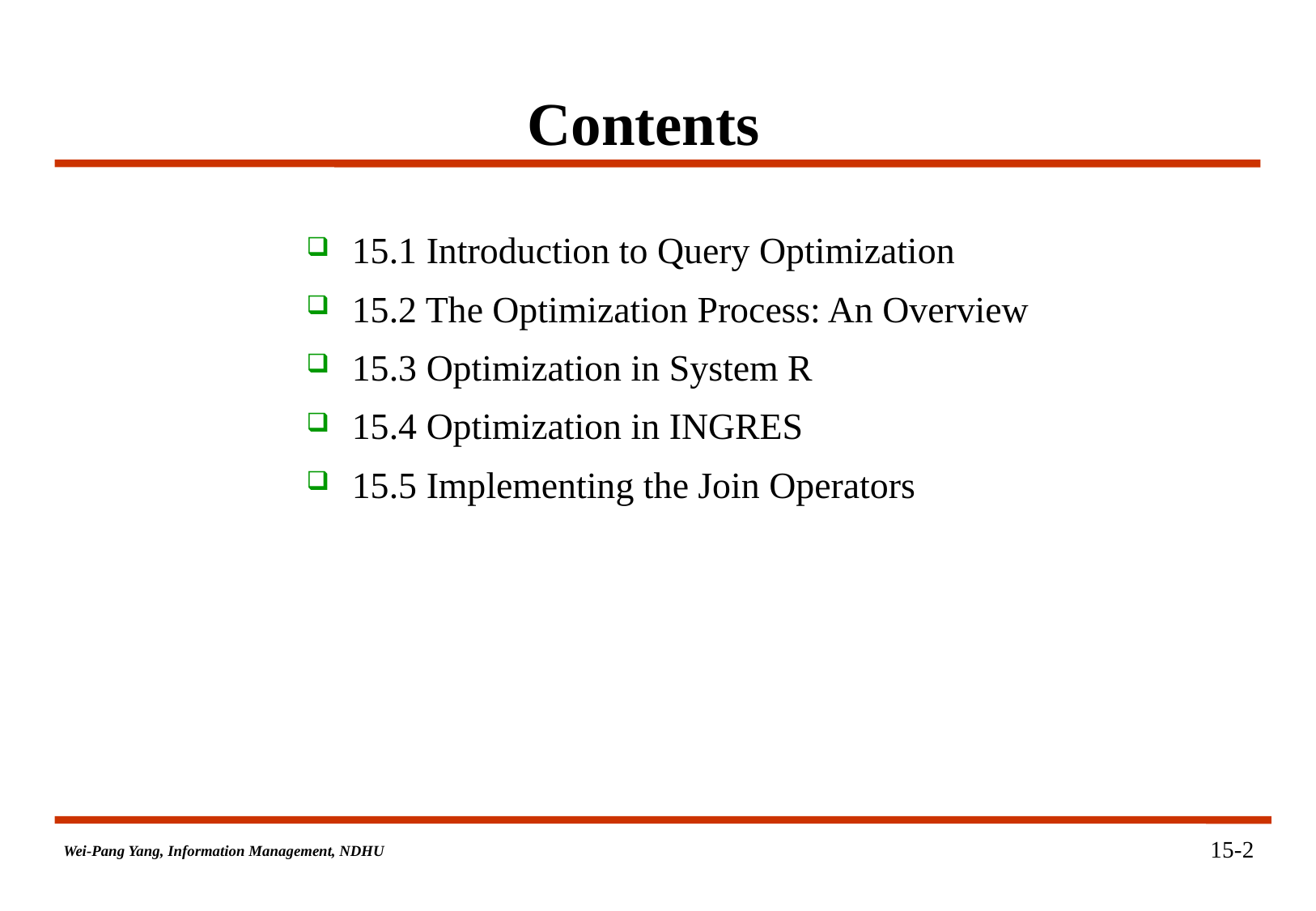

# Contents
15.1 Introduction to Query Optimization
15.2 The Optimization Process: An Overview
15.3 Optimization in System R
15.4 Optimization in INGRES
15.5 Implementing the Join Operators
15-2